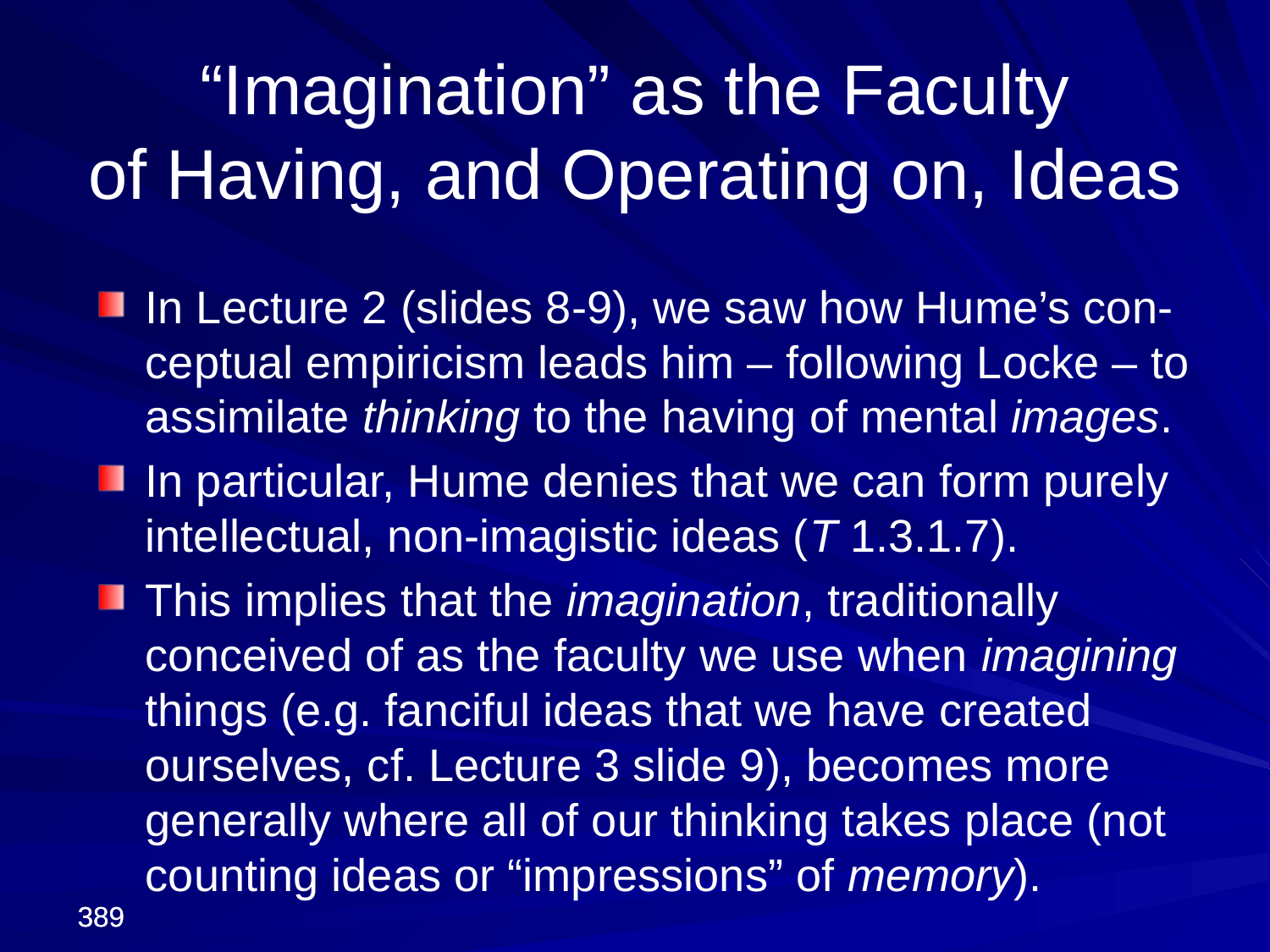

“Imagination” as the Faculty
of Having, and Operating on, Ideas
In Lecture 2 (slides 8-9), we saw how Hume’s con-ceptual empiricism leads him – following Locke – to assimilate thinking to the having of mental images.
In particular, Hume denies that we can form purely intellectual, non-imagistic ideas (T 1.3.1.7).
This implies that the imagination, traditionally conceived of as the faculty we use when imagining things (e.g. fanciful ideas that we have created ourselves, cf. Lecture 3 slide 9), becomes more generally where all of our thinking takes place (not counting ideas or “impressions” of memory).
389
389